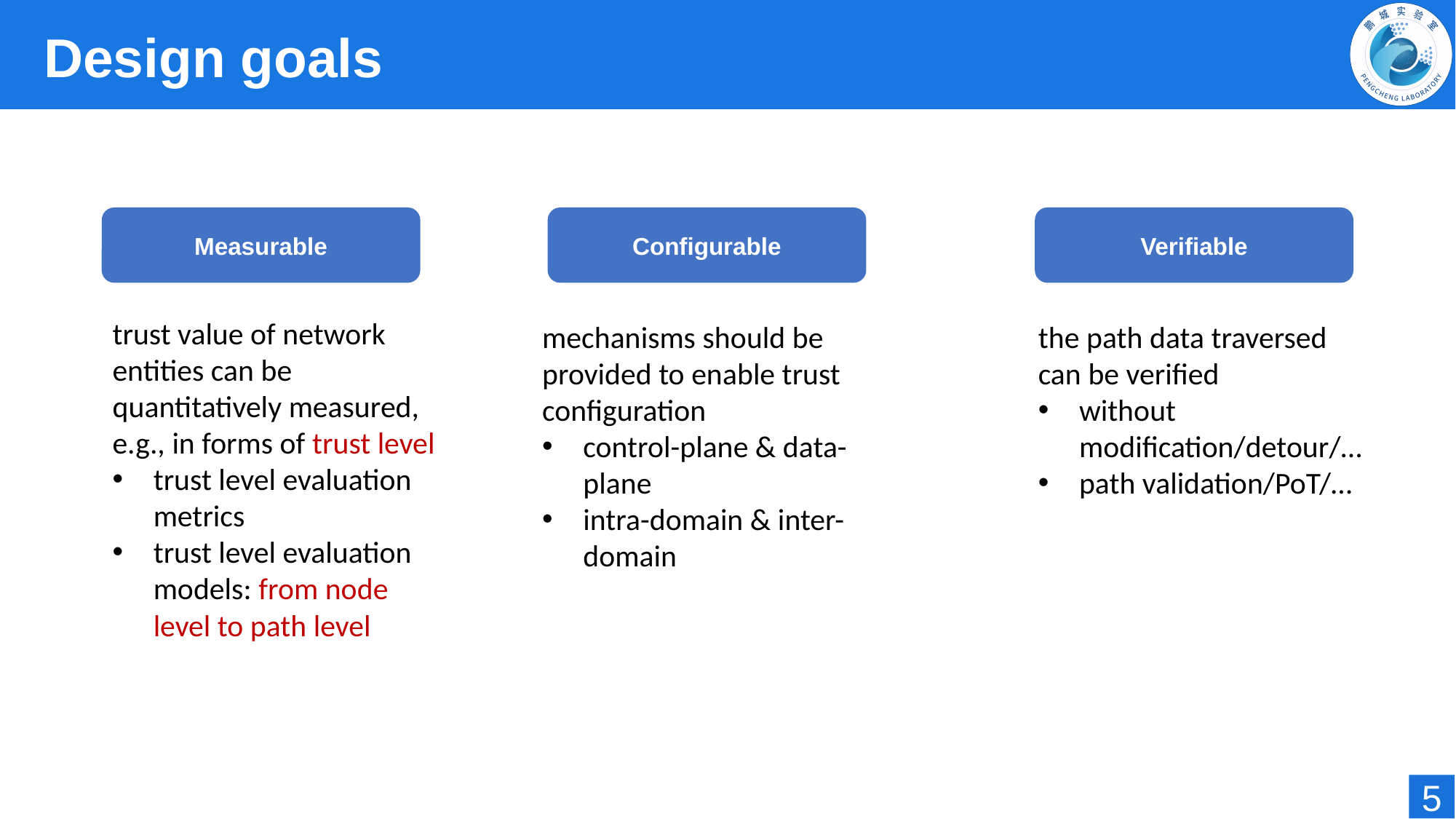

# Design goals
Verifiable
Configurable
Measurable
trust value of network entities can be quantitatively measured, e.g., in forms of trust level
trust level evaluation metrics
trust level evaluation models: from node level to path level
mechanisms should be provided to enable trust configuration
control-plane & data-plane
intra-domain & inter-domain

the path data traversed can be verified
without modification/detour/…
path validation/PoT/…
5